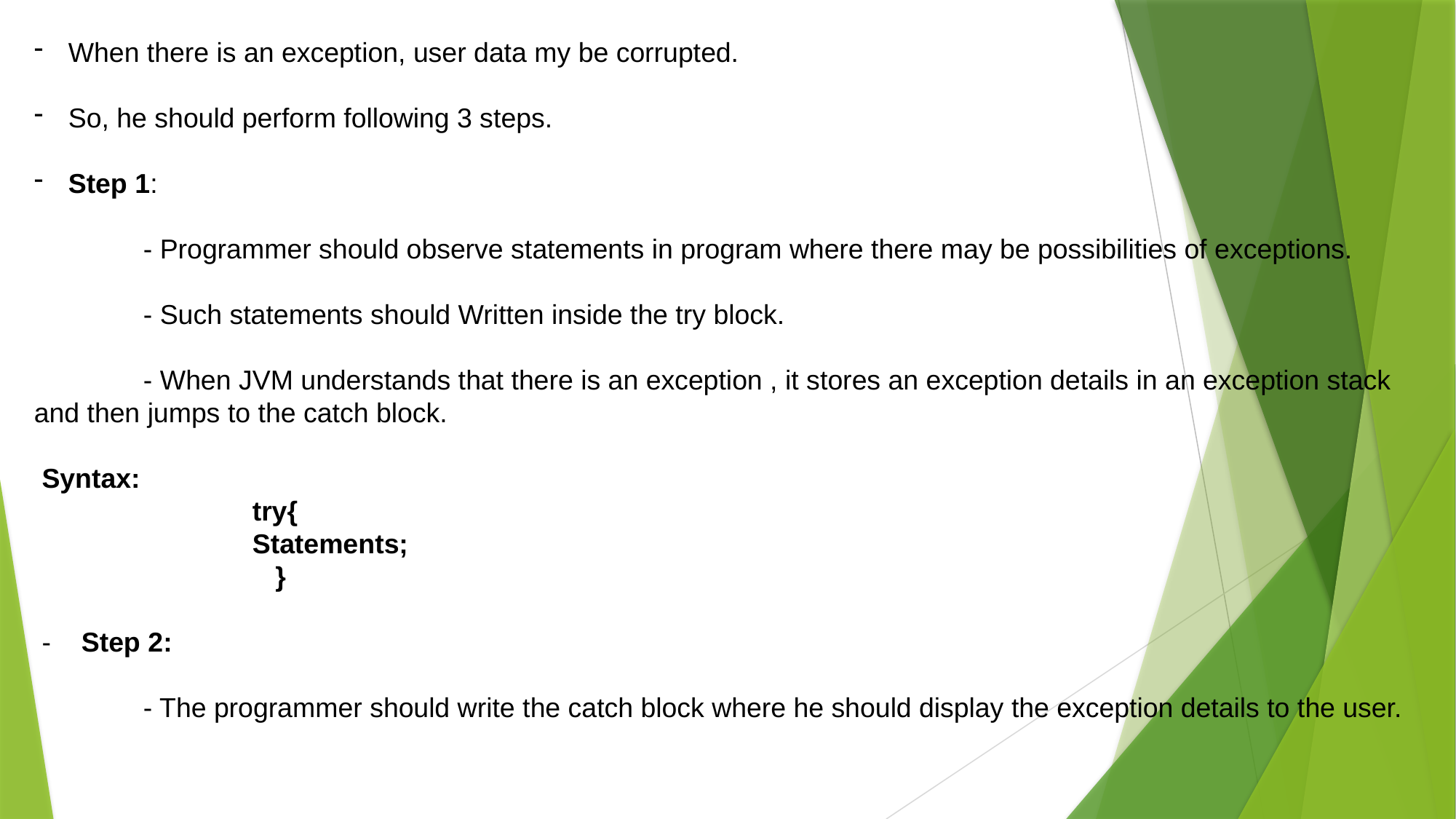

When there is an exception, user data my be corrupted.

So, he should perform following 3 steps.

Step 1:

	- Programmer should observe statements in program where there may be possibilities of exceptions.

	- Such statements should Written inside the try block.

	- When JVM understands that there is an exception , it stores an exception details in an exception stack and then jumps to the catch block.

 Syntax:
		try{
		Statements;
		   }

 -    Step 2:

	- The programmer should write the catch block where he should display the exception details to the user.